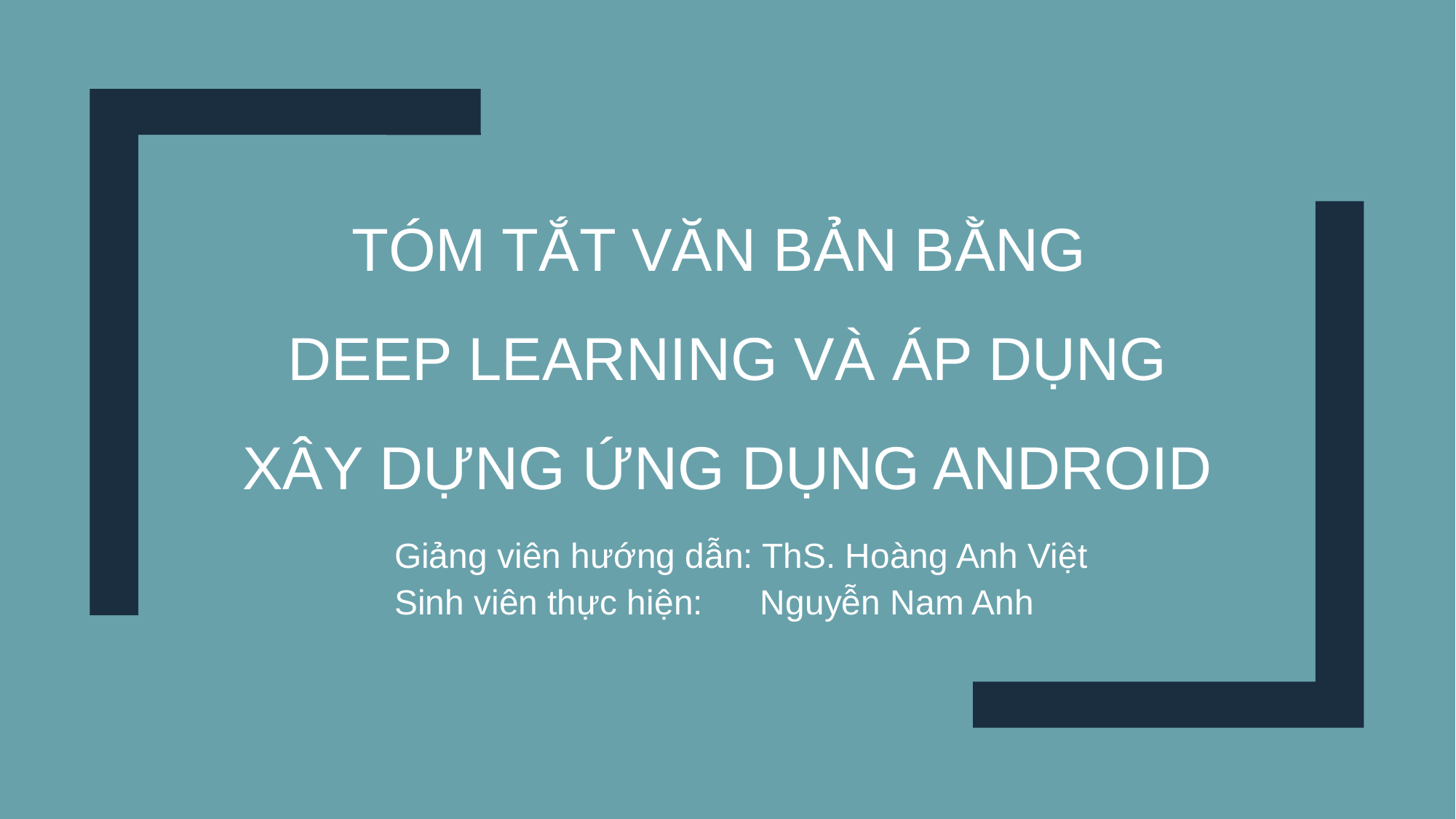

# Tóm tắt văn bản bằng Deep learning và áp dụng xây dựng ứng dụng Android
Giảng viên hướng dẫn: ThS. Hoàng Anh Việt
Sinh viên thực hiện:	    Nguyễn Nam Anh